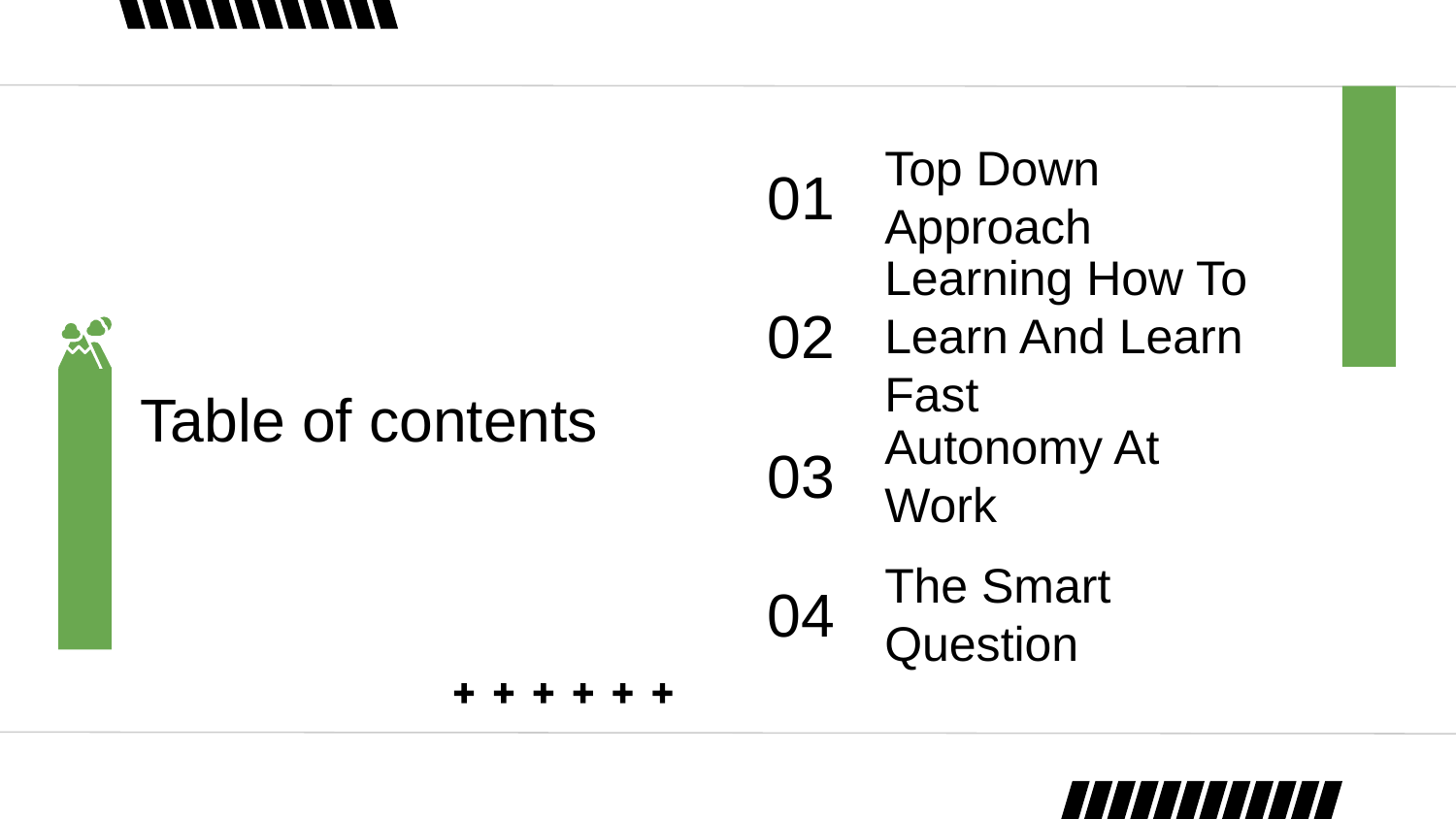

Top Down Approach
01
Learning How To Learn And Learn Fast
02
# Table of contents
03
Autonomy At Work
The Smart Question
04